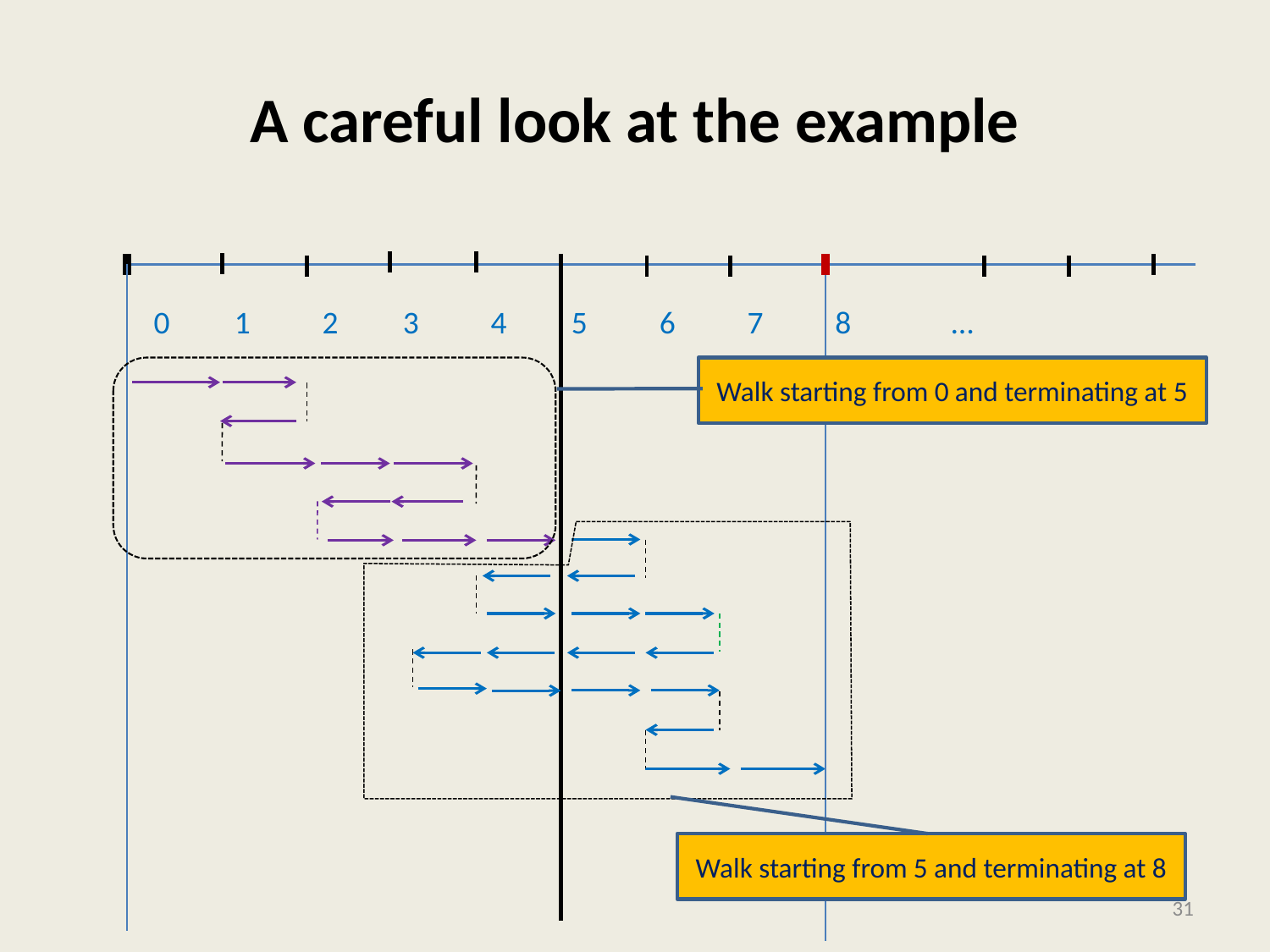

# A careful look at the example

0         1          2         3          4         5          6          7          8              …

Walk starting from 0 and terminating at 5

Walk starting from 5 and terminating at 8
31